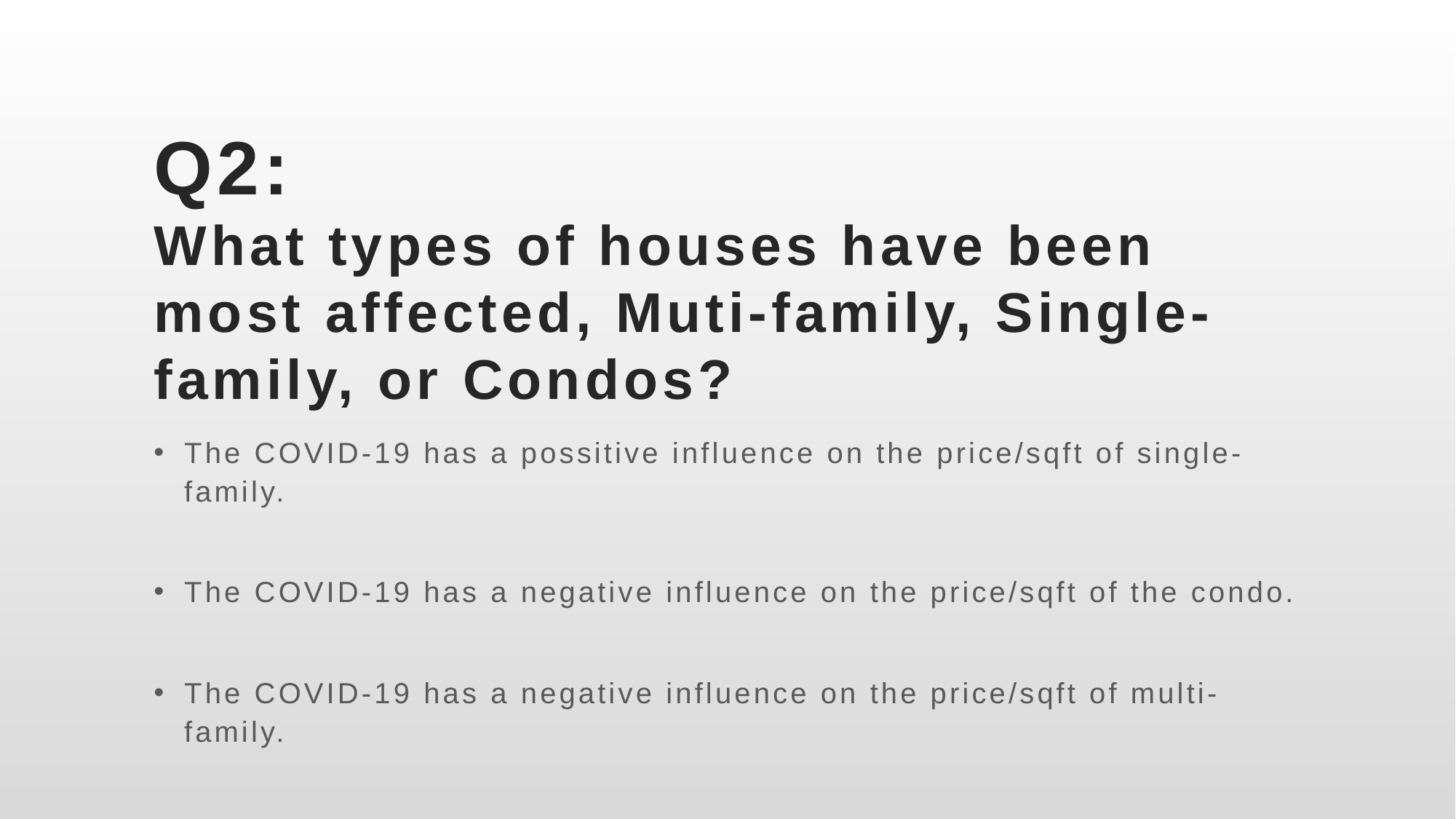

# Q2: What types of houses have been most affected, Muti-family, Single-family, or Condos?
The COVID-19 has a possitive influence on the price/sqft of single-family.

The COVID-19 has a negative influence on the price/sqft of the condo.

The COVID-19 has a negative influence on the price/sqft of multi-family.